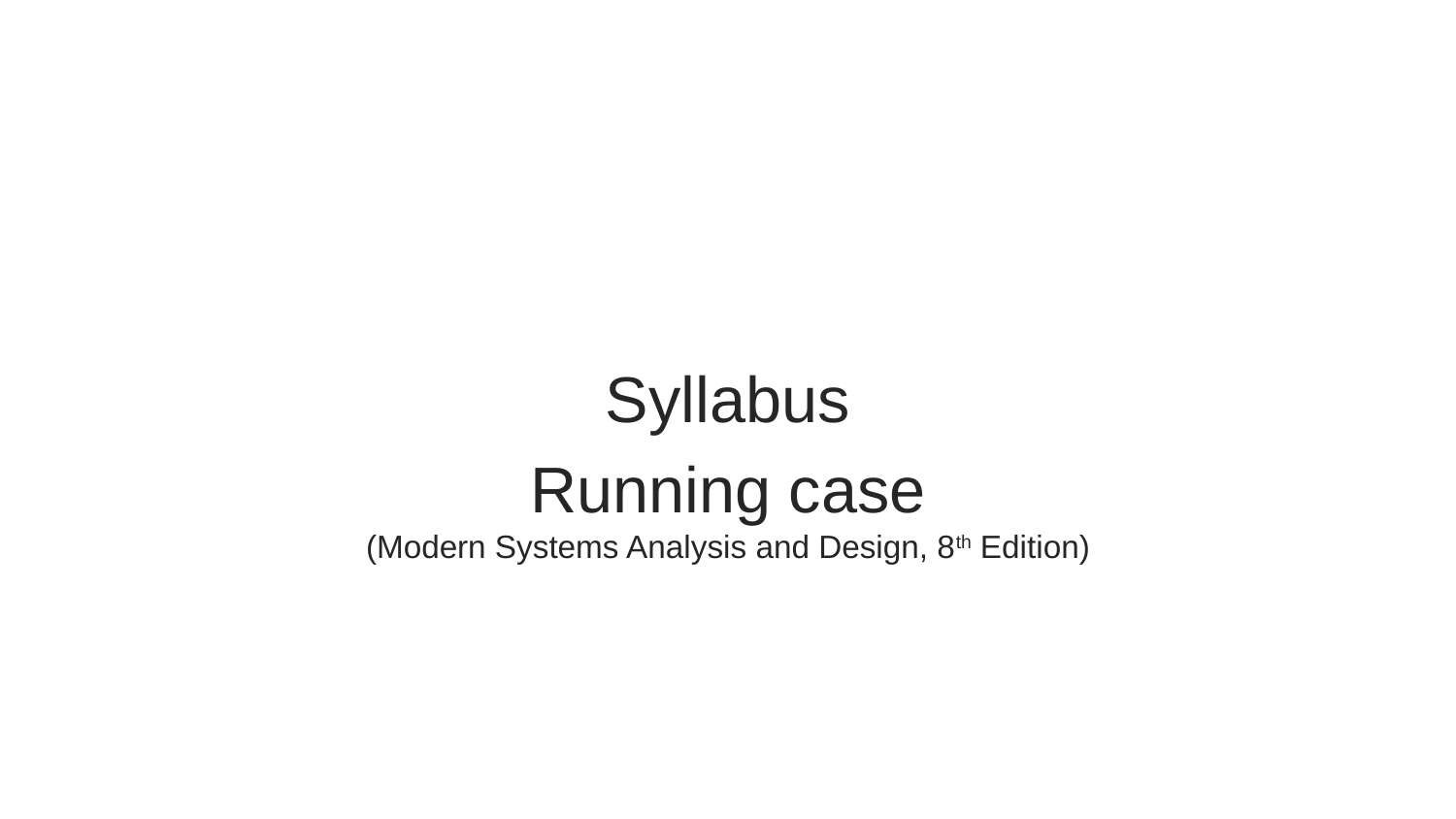

#
Syllabus
Running case
(Modern Systems Analysis and Design, 8th Edition)